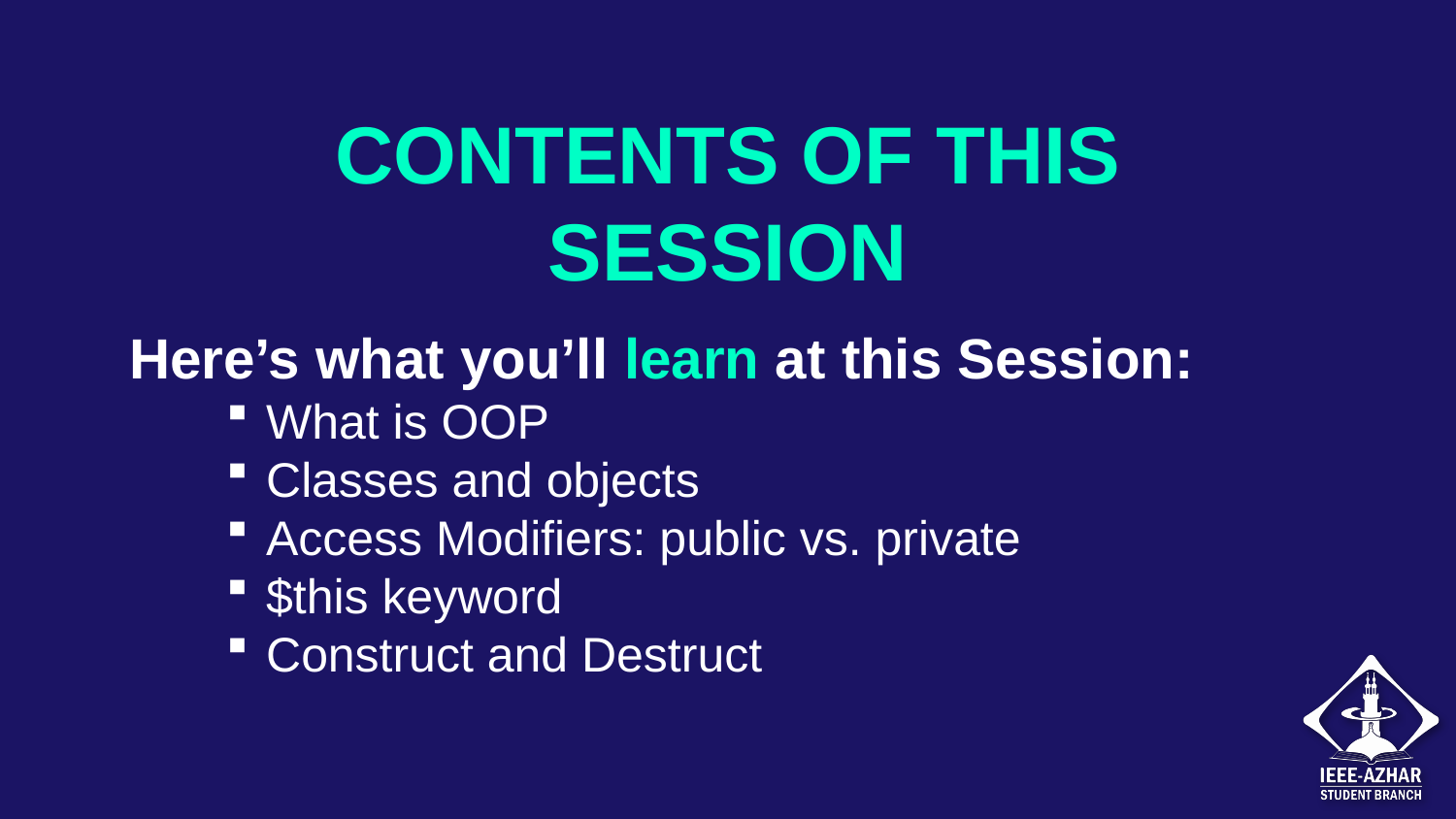

# CONTENTS OF THIS SESSION
Here’s what you’ll learn at this Session:
What is OOP
Classes and objects
Access Modifiers: public vs. private
$this keyword
Construct and Destruct